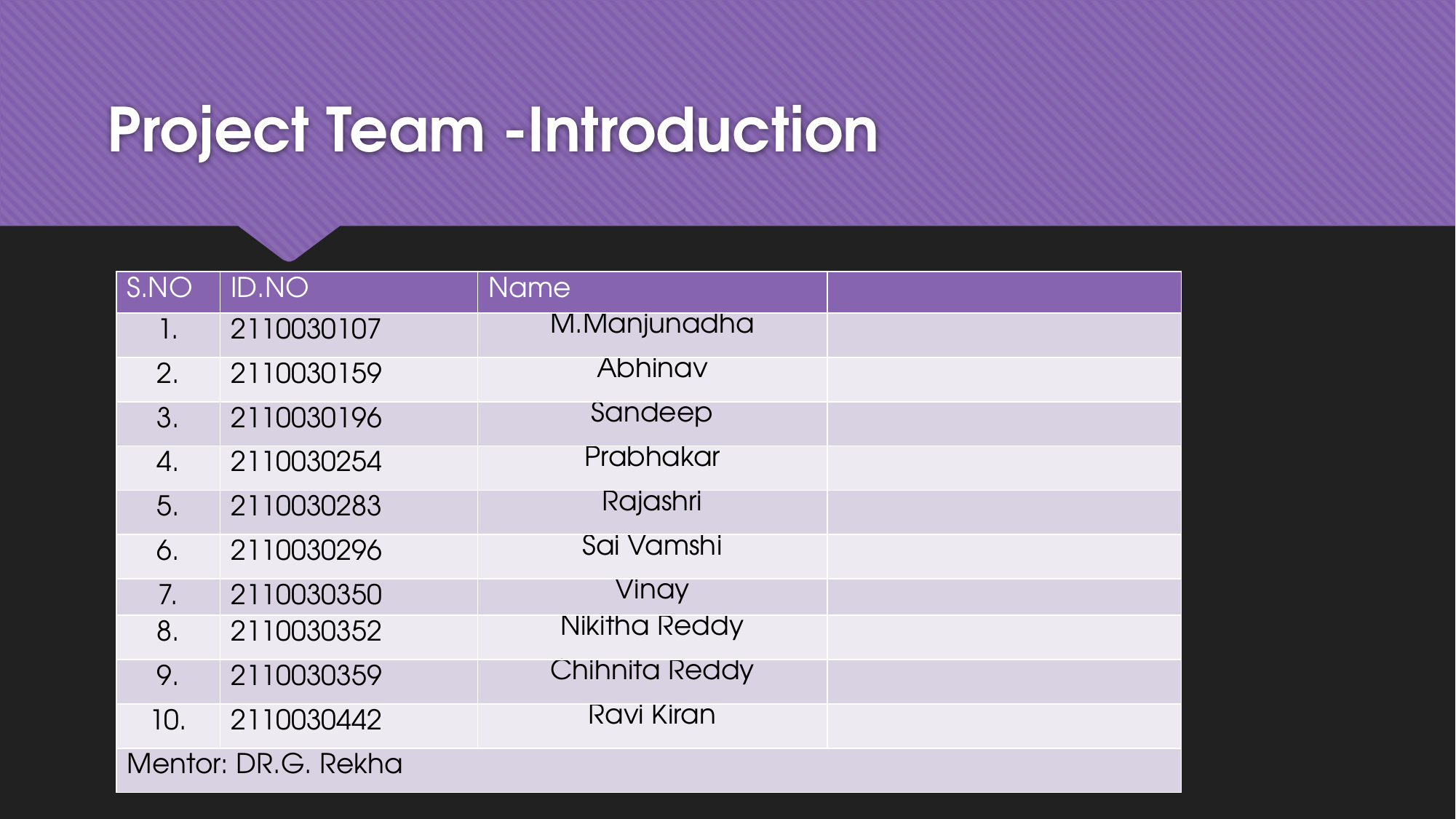

# Project Team -Introduction
| S.NO | ID.NO | Name |  |
| --- | --- | --- | --- |
| 1. | 2110030107 | M.Manjunadha |  |
| 2. | 2110030159 | Abhinav |  |
| 3. | 2110030196 | Sandeep |  |
| 4. | 2110030254 | Prabhakar |  |
| 5. | 2110030283 | Rajashri |  |
| 6. | 2110030296 | Sai Vamshi |  |
| 7. | 2110030350 | Vinay |  |
| 8. | 2110030352 | Nikitha Reddy |  |
| 9. | 2110030359 | Chihnita Reddy |  |
| 10. | 2110030442 | Ravi Kiran |  |
| Mentor: DR.G. Rekha |  |  |  |